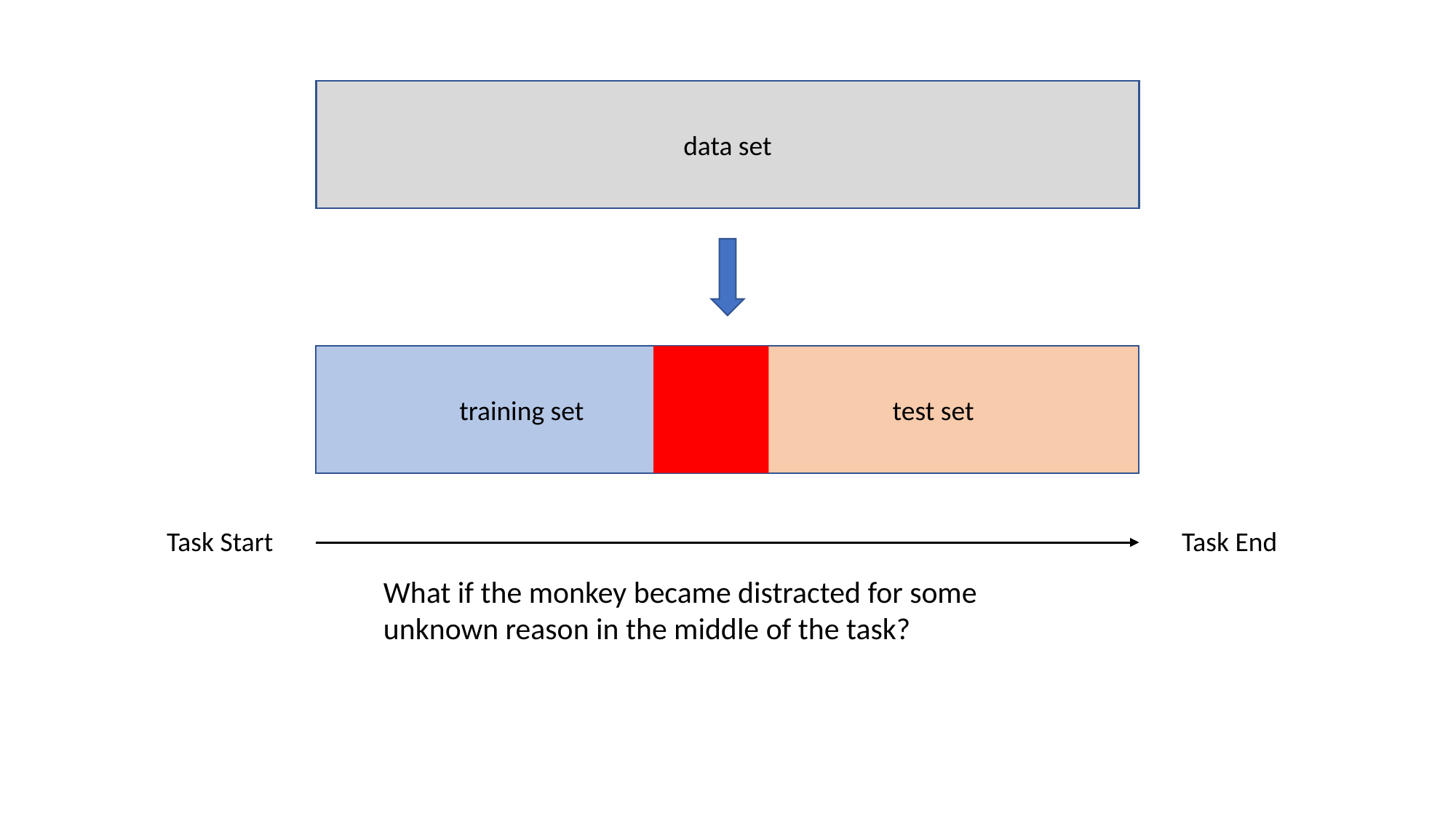

data set

test set
training set
Task Start
Task End
What if the monkey became distracted for some unknown reason in the middle of the task?